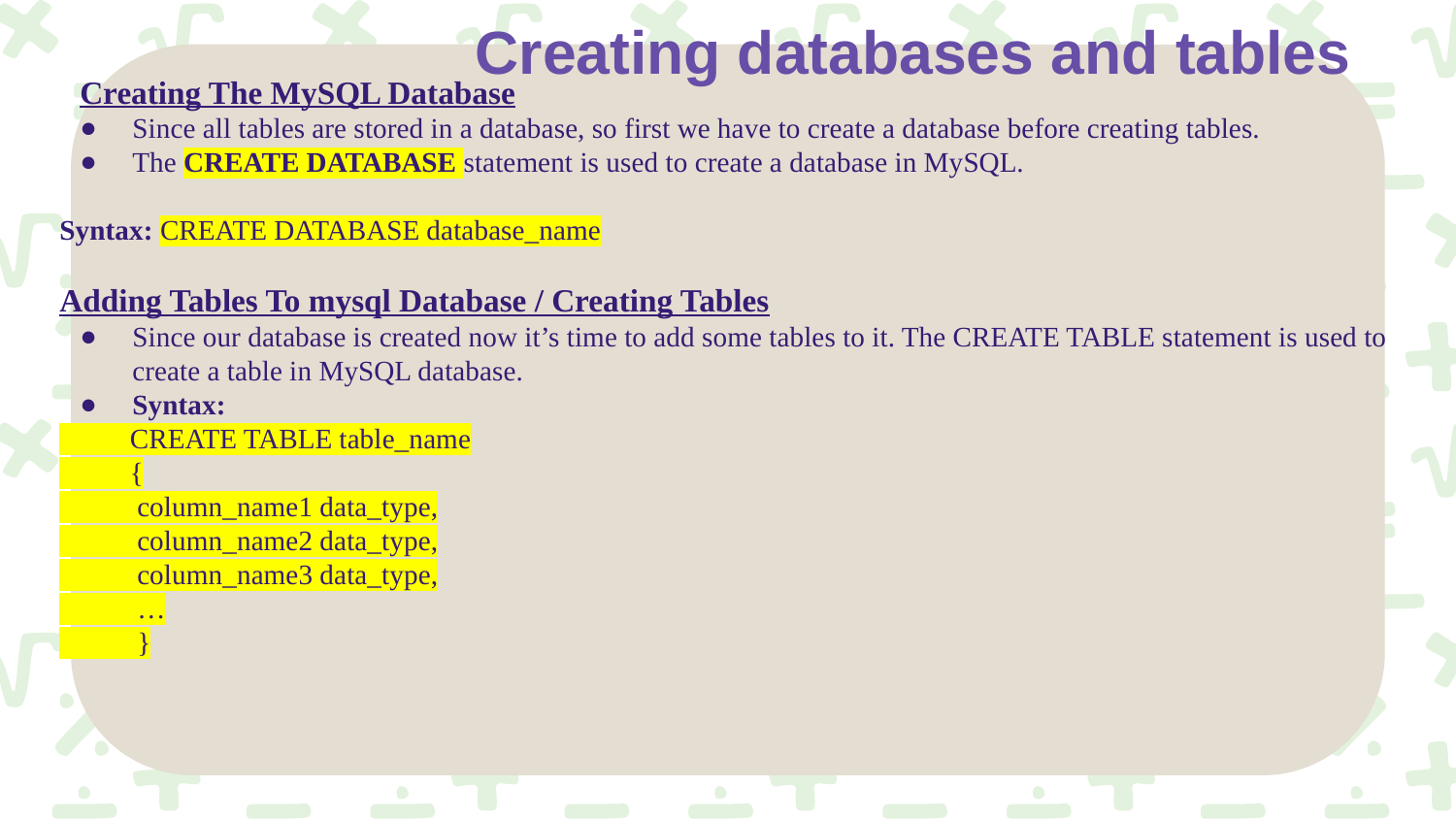

# Creating databases and tables
Creating The MySQL Database
Since all tables are stored in a database, so first we have to create a database before creating tables.
The CREATE DATABASE statement is used to create a database in MySQL.

Syntax: CREATE DATABASE database_name

Adding Tables To mysql Database / Creating Tables
Since our database is created now it’s time to add some tables to it. The CREATE TABLE statement is used to create a table in MySQL database.
Syntax:
          CREATE TABLE table_name
          {
           column_name1 data_type,
           column_name2 data_type,
           column_name3 data_type,
           …
           }